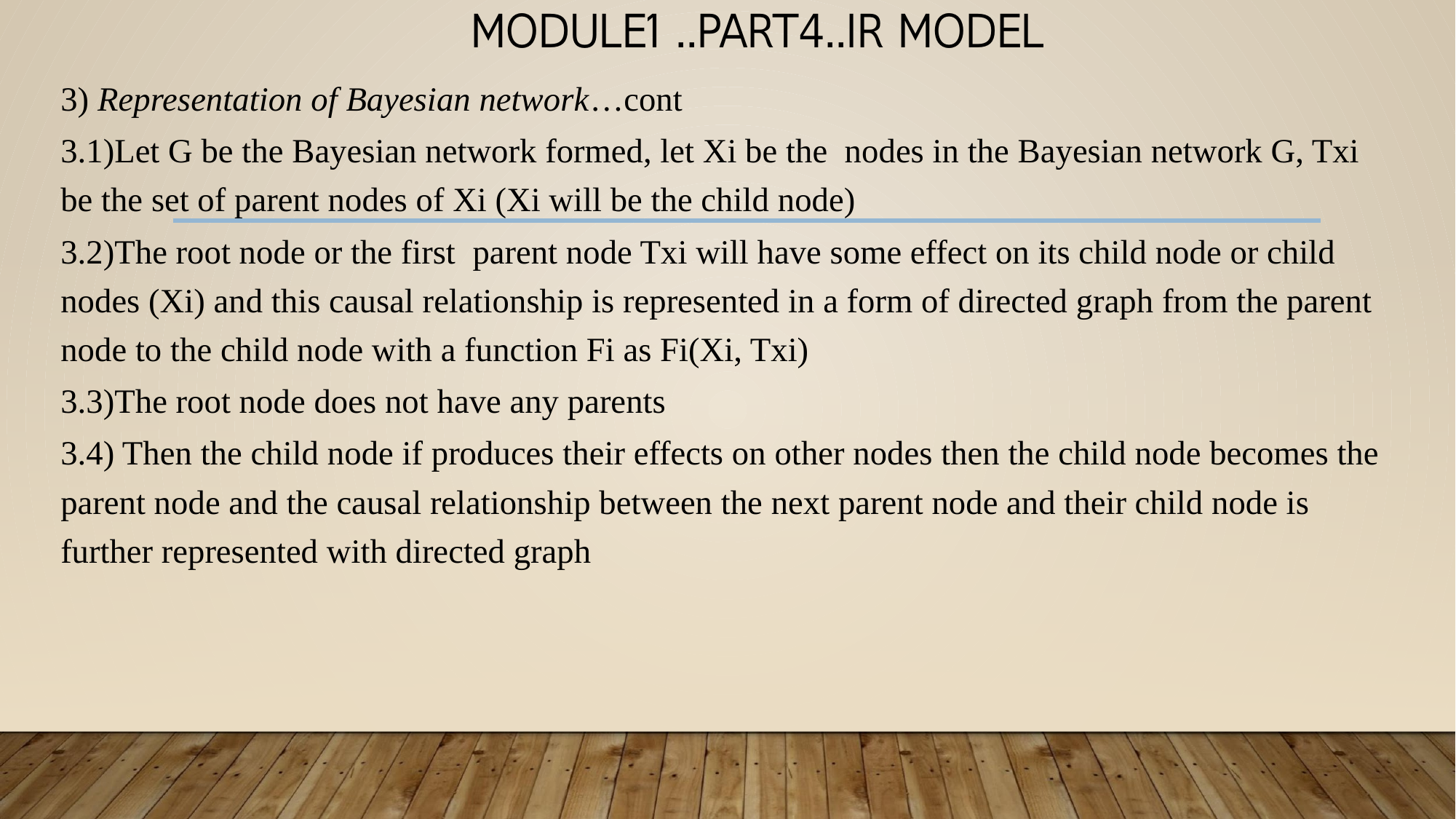

# MODULE1 ..PART4..IR MODEL
3) Representation of Bayesian network…cont
3.1)Let G be the Bayesian network formed, let Xi be the  nodes in the Bayesian network G, Txi be the set of parent nodes of Xi (Xi will be the child node)
3.2)The root node or the first  parent node Txi will have some effect on its child node or child nodes (Xi) and this causal relationship is represented in a form of directed graph from the parent node to the child node with a function Fi as Fi(Xi, Txi)
3.3)The root node does not have any parents
3.4) Then the child node if produces their effects on other nodes then the child node becomes the parent node and the causal relationship between the next parent node and their child node is further represented with directed graph